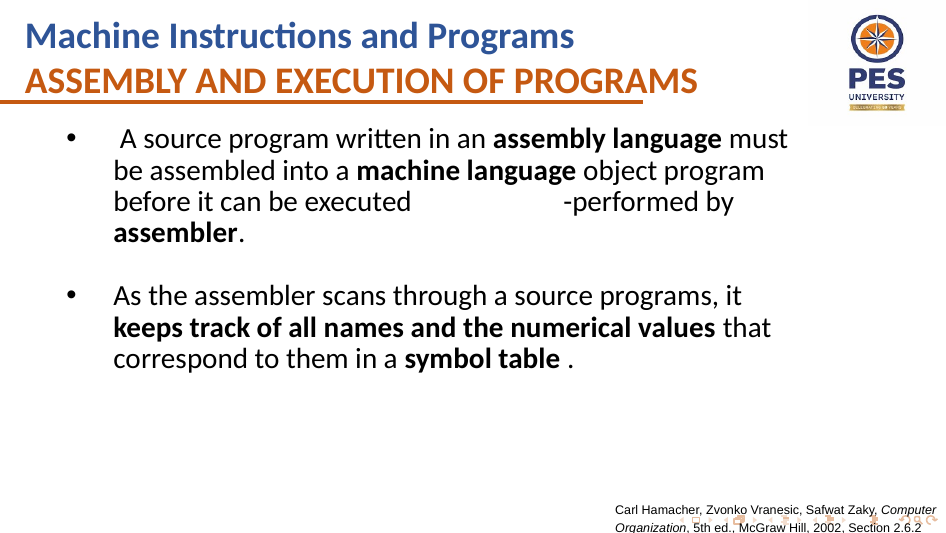

Machine Instructions and Programs
ASSEMBLY AND EXECUTION OF PROGRAMS

 A source program written in an assembly language must be assembled into a machine language object program before it can be executed 	-performed by assembler.

As the assembler scans through a source programs, it keeps track of all names and the numerical values that correspond to them in a symbol table .

Carl Hamacher, Zvonko Vranesic, Safwat Zaky, Computer Organization, 5th ed., McGraw Hill, 2002, Section 2.6.2